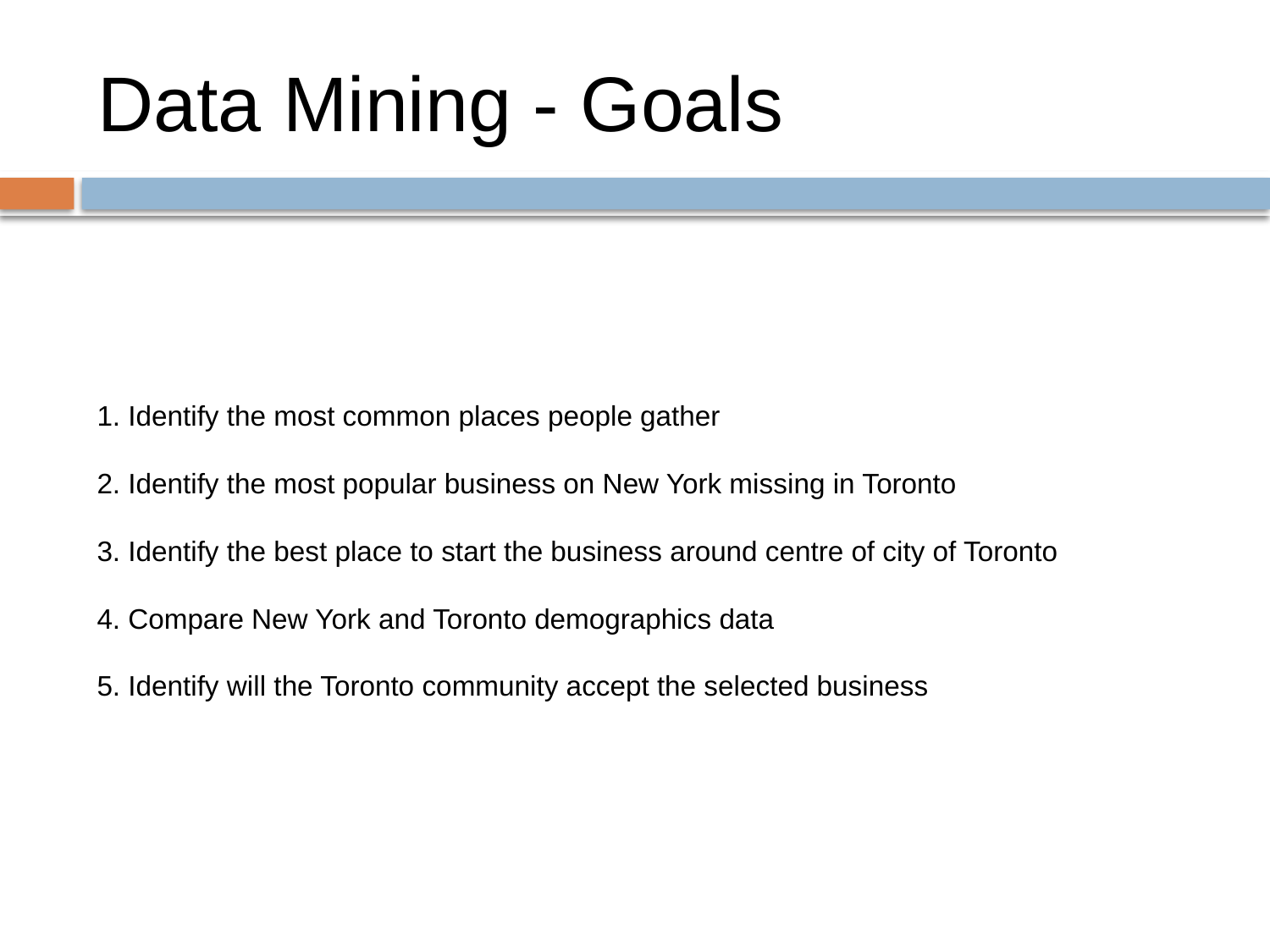

# Data Mining - Goals
1. Identify the most common places people gather

2. Identify the most popular business on New York missing in Toronto

3. Identify the best place to start the business around centre of city of Toronto

4. Compare New York and Toronto demographics data

5. Identify will the Toronto community accept the selected business